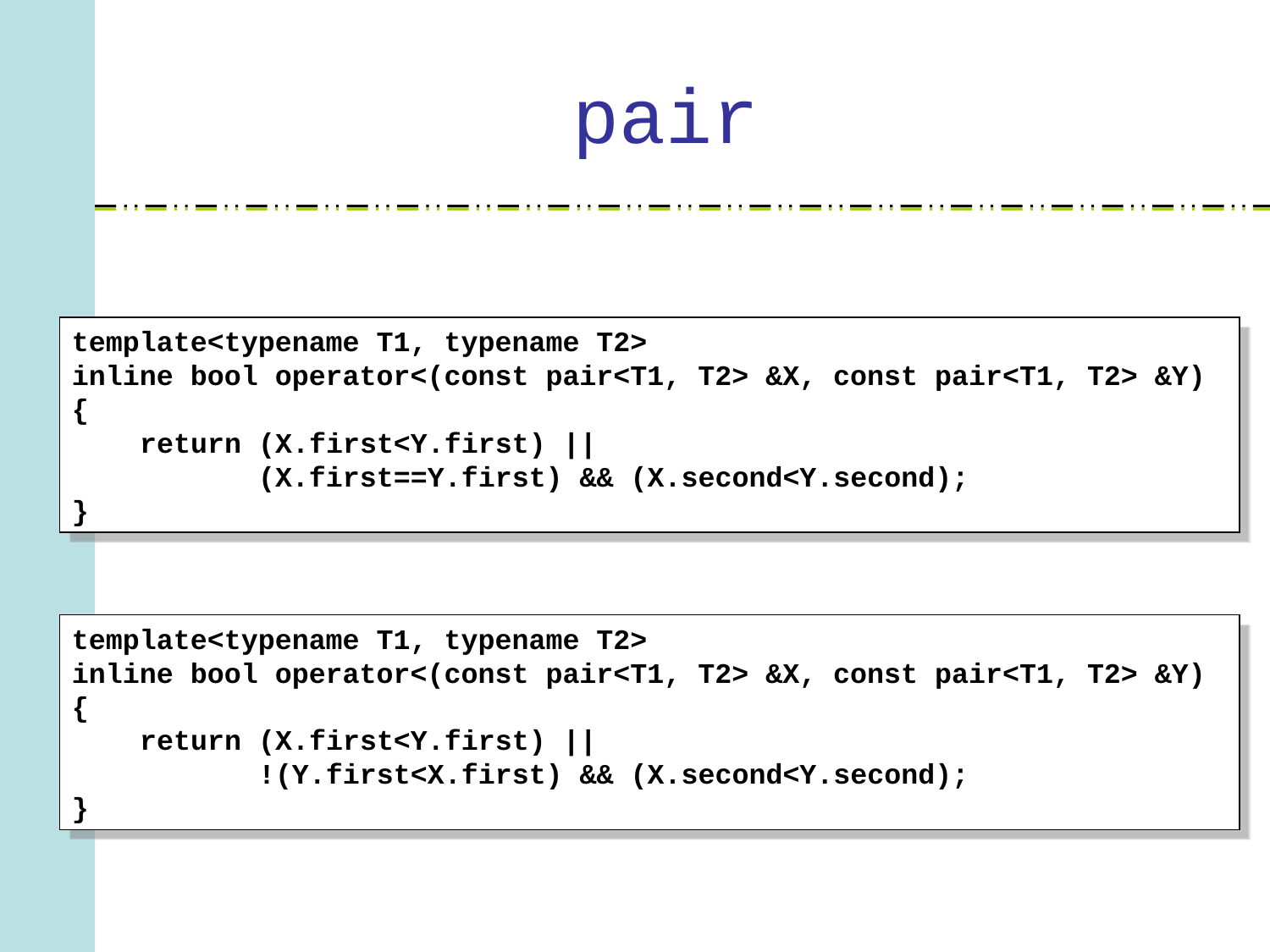

# pair
template<typename T1, typename T2>
inline bool operator<(const pair<T1, T2> &X, const pair<T1, T2> &Y)
{
    return (X.first<Y.first) ||
           (X.first==Y.first) && (X.second<Y.second);
}
template<typename T1, typename T2>
inline bool operator<(const pair<T1, T2> &X, const pair<T1, T2> &Y)
{
    return (X.first<Y.first) ||
           !(Y.first<X.first) && (X.second<Y.second);
}